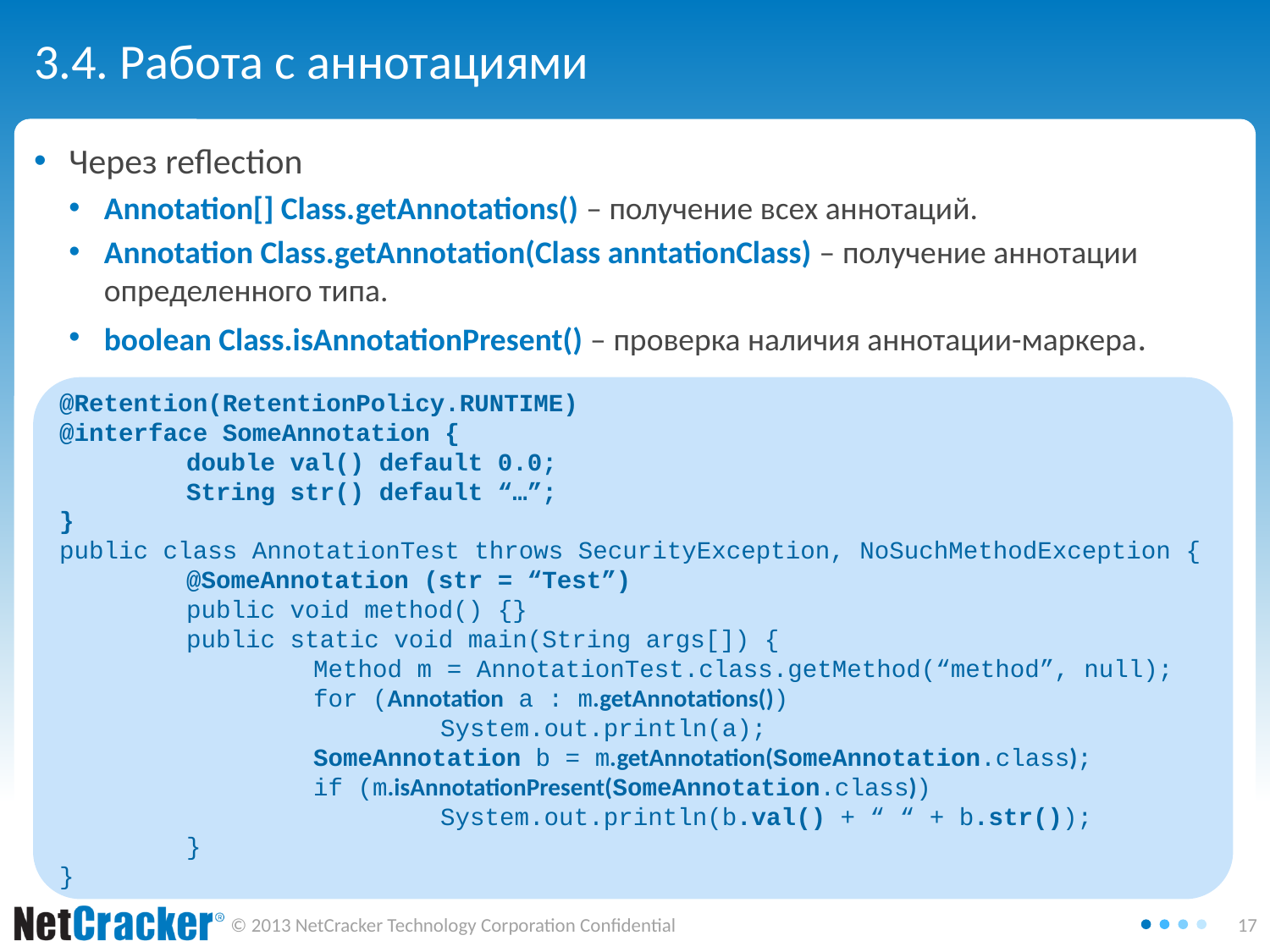

# 3.4. Работа с аннотациями
Через reflection
Annotation[] Class.getAnnotations() – получение всех аннотаций.
Annotation Class.getAnnotation(Class anntationClass) – получение аннотации определенного типа.
boolean Class.isAnnotationPresent() – проверка наличия аннотации-маркера.
@Retention(RetentionPolicy.RUNTIME)
@interface SomeAnnotation {
	double val() default 0.0;
	String str() default “…”;
}
public class AnnotationTest throws SecurityException, NoSuchMethodException {
	@SomeAnnotation (str = “Test”)
	public void method() {}
	public static void main(String args[]) {
		Method m = AnnotationTest.class.getMethod(“method”, null);
		for (Annotation a : m.getAnnotations())
			System.out.println(a);
		SomeAnnotation b = m.getAnnotation(SomeAnnotation.class);
		if (m.isAnnotationPresent(SomeAnnotation.class))
			System.out.println(b.val() + “ “ + b.str());
	}
}